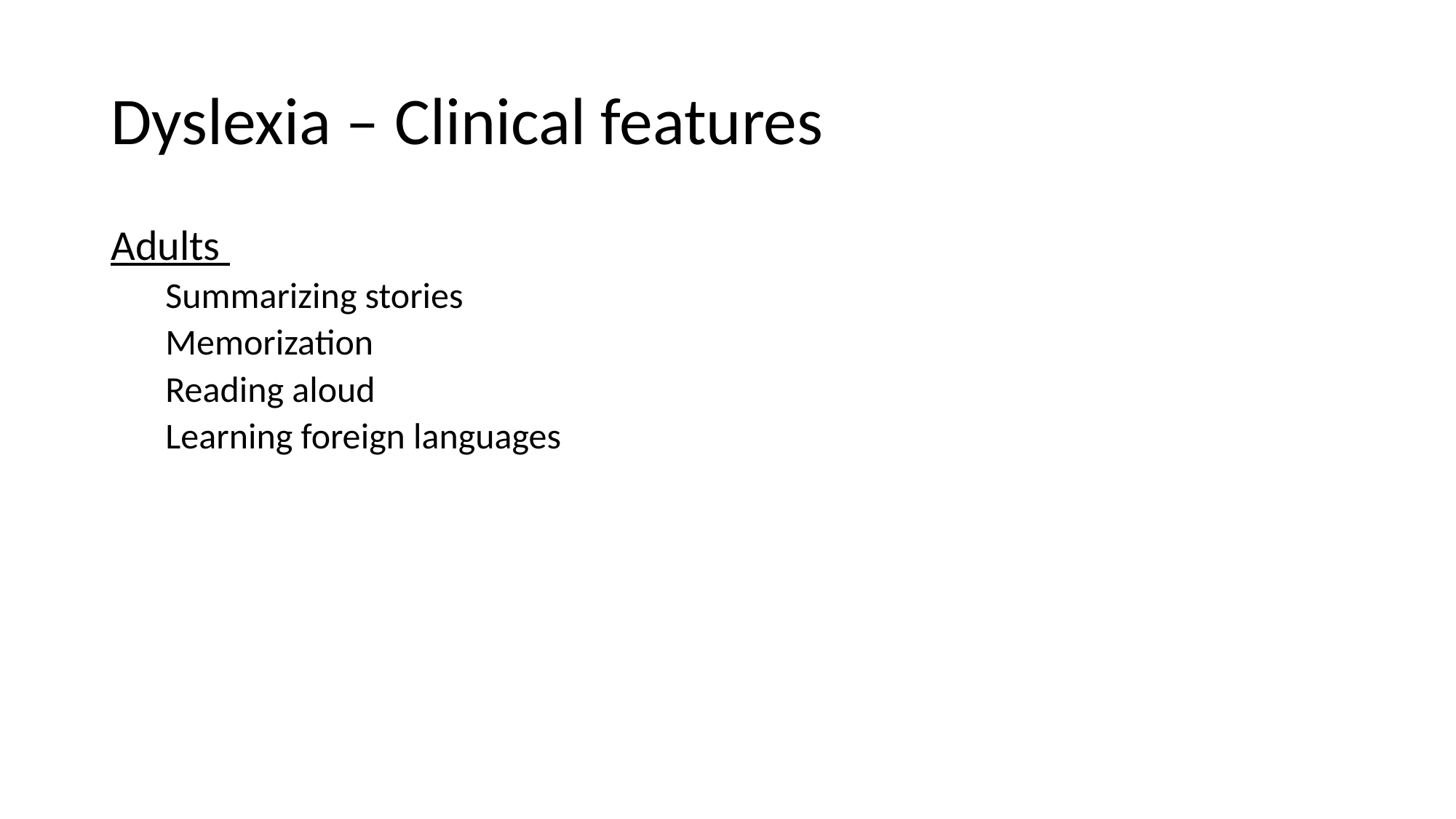

# Dyslexia – Clinical features
Adults
Summarizing stories
Memorization
Reading aloud
Learning foreign languages